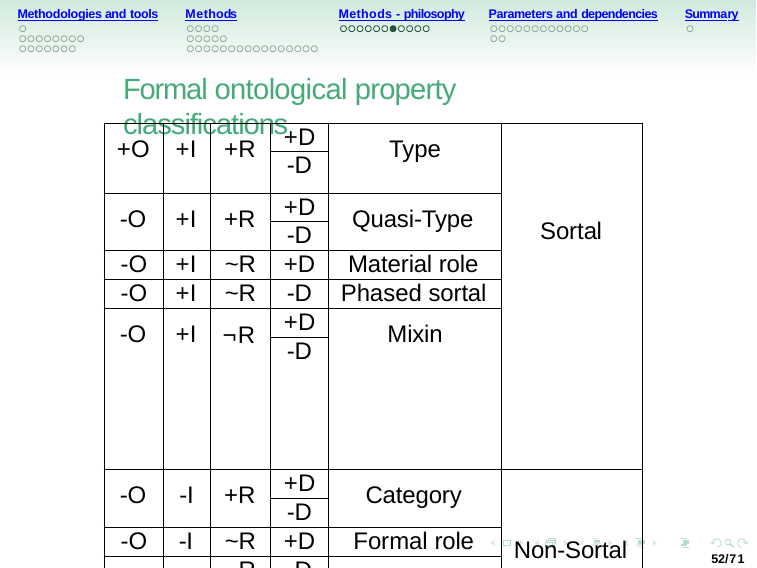

Methodologies and tools
Methods
Methods - philosophy
Parameters and dependencies
Summary

Formal ontological property  classifications
| +O | +I | +R | +D | Type | Sortal |
| --- | --- | --- | --- | --- | --- |
|  |  |  | -D |  |  |
| -O | +I | +R | +D | Quasi-Type |  |
|  |  |  | -D |  |  |
| -O | +I | ~R | +D | Material role |  |
| -O | +I | ~R | -D | Phased sortal |  |
| -O | +I | ¬R | +D | Mixin |  |
|  |  |  | -D |  |  |
| -O | -I | +R | +D | Category | Non-Sortal |
|  |  |  | -D |  |  |
| -O | -I | ~R | +D | Formal role |  |
| -O | -I | ~R | -D | Attribution |  |
|  |  | ¬R | +D |  |  |
|  |  |  | -D |  |  |

52/71